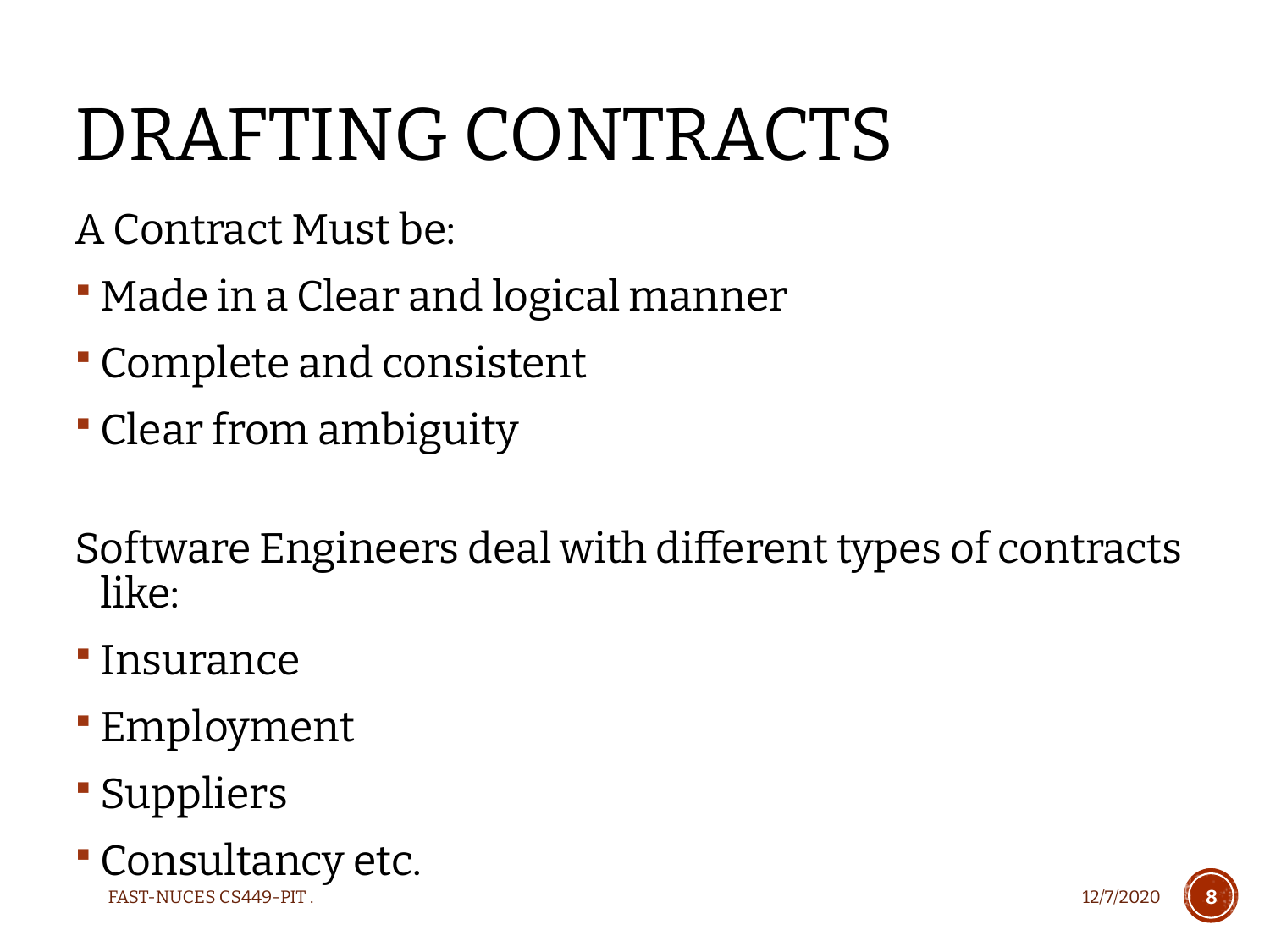

# Drafting Contracts
A Contract Must be:
Made in a Clear and logical manner
Complete and consistent
Clear from ambiguity

Software Engineers deal with different types of contracts like:
Insurance
Employment
Suppliers
Consultancy etc.

FAST-NUCES CS449-PIT .
12/7/2020
8